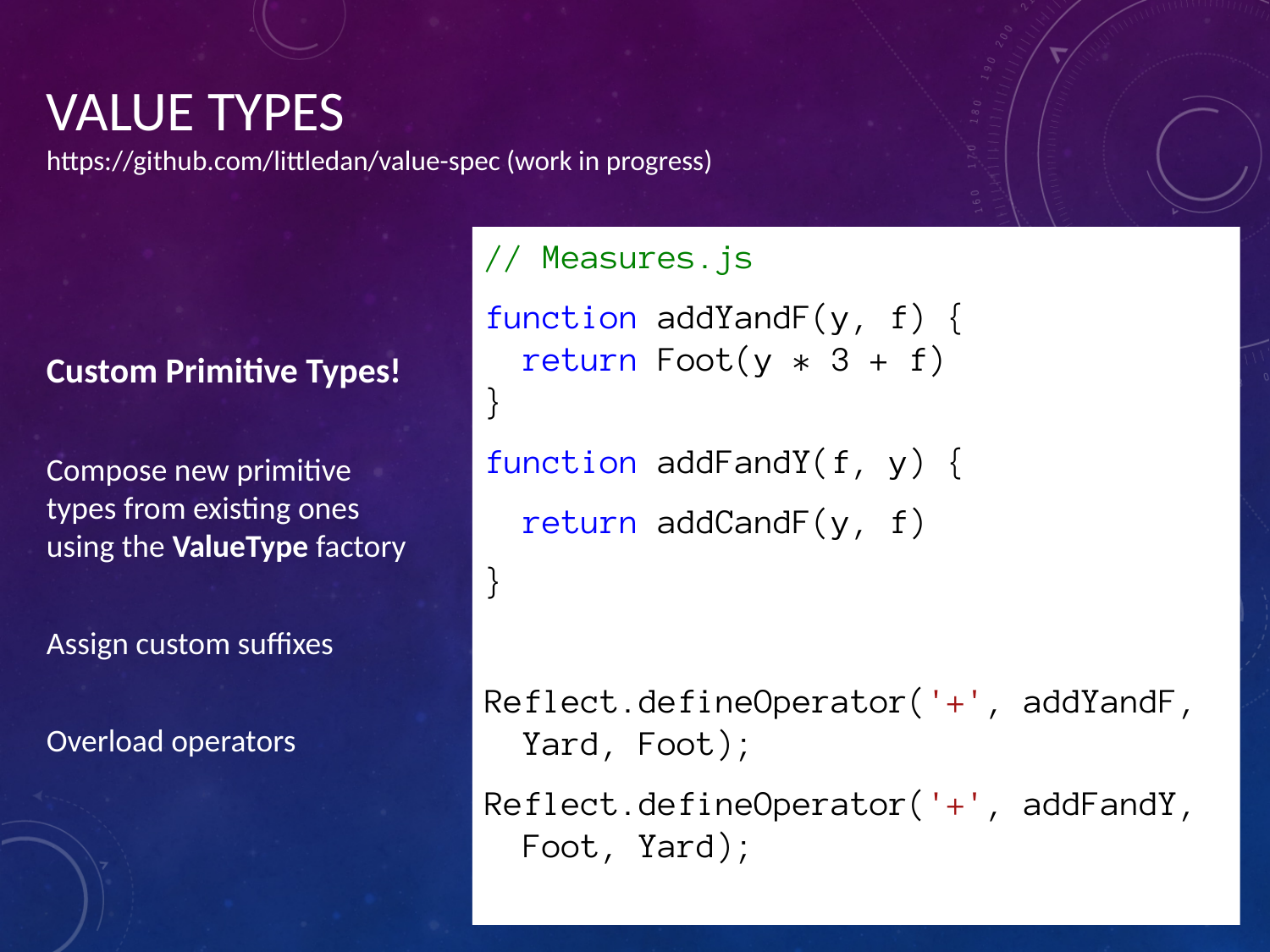

# Value Types https://github.com/littledan/value-spec (work in progress)
// Measures.js
function addYandF(y, f) {
  return Foot(y * 3 + f)
}
function addFandY(f, y) {
  return addCandF(y, f)
}

Reflect.defineOperator('+', addYandF,
  Yard, Foot);
Reflect.defineOperator('+', addFandY,
  Foot, Yard);
Custom Primitive Types!

Compose new primitive types from existing ones using the ValueType factory

Assign custom suffixes

Overload operators